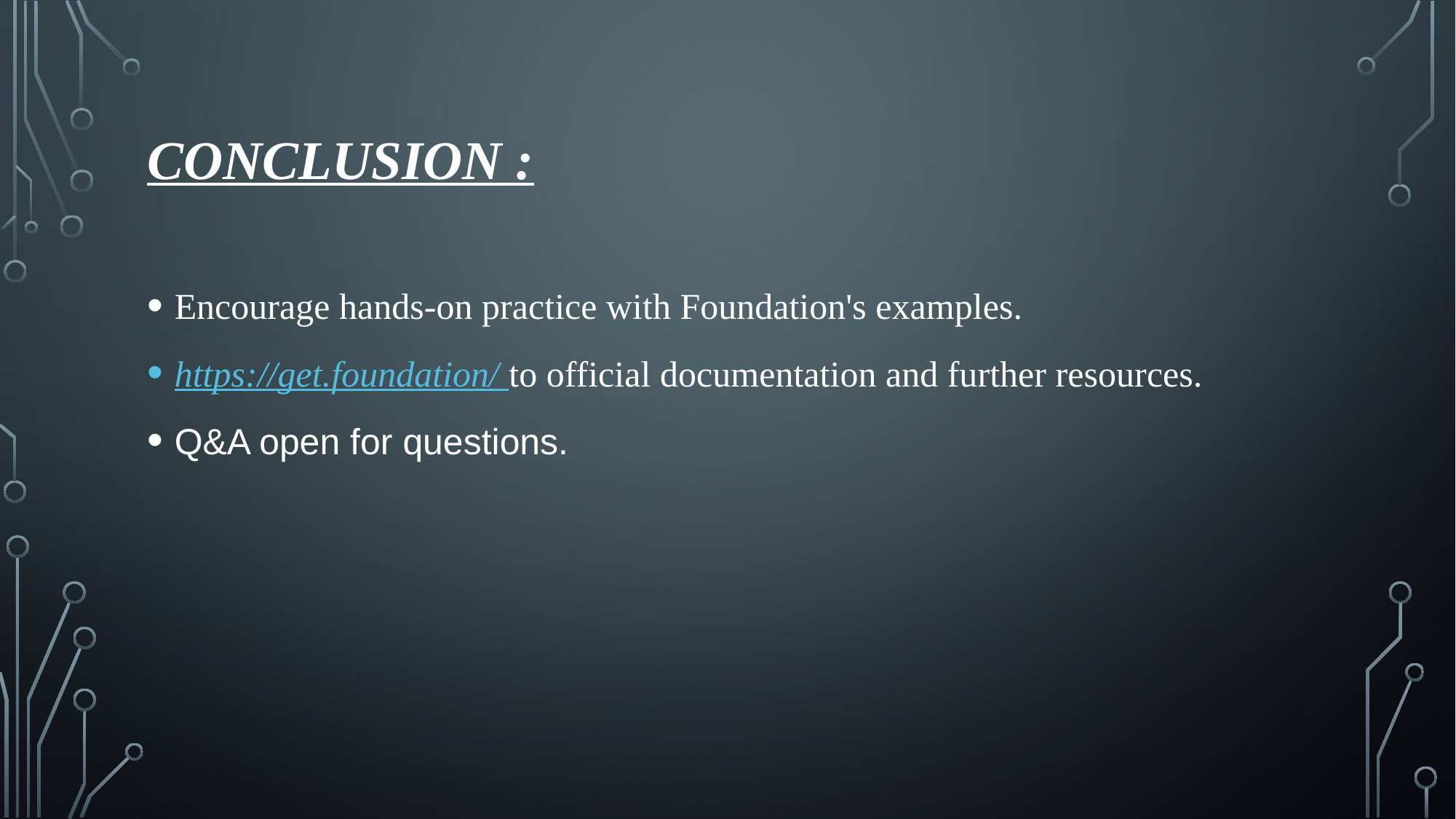

# Conclusion :
Encourage hands-on practice with Foundation's examples.
https://get.foundation/ to official documentation and further resources.
Q&A open for questions.